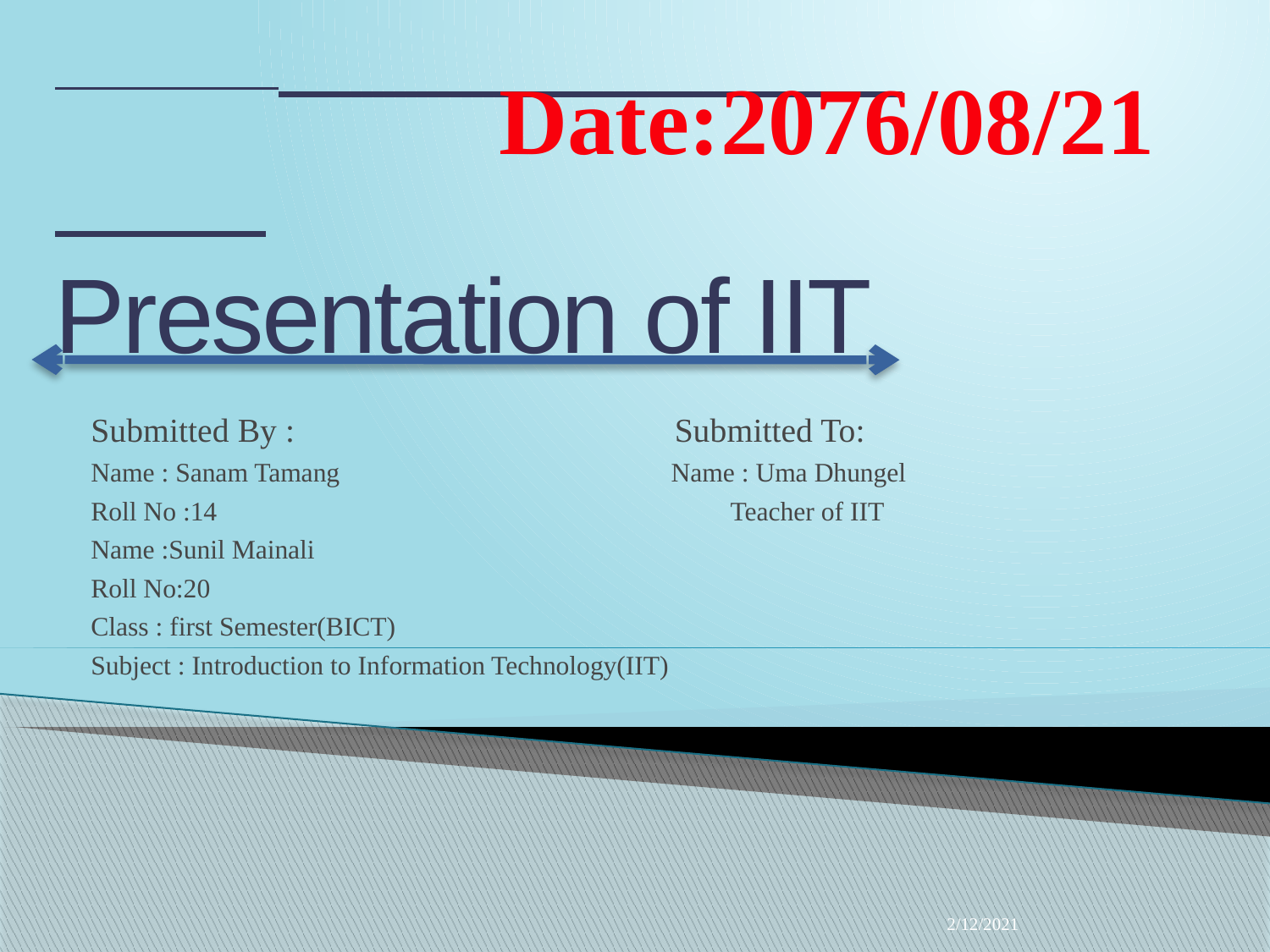

Date:2076/08/21
# Presentation of IIT
Submitted By :                                             Submitted To:
Name : Sanam Tamang                                                 Name : Uma Dhungel
Roll No :14                                                                            Teacher of IIT
Name :Sunil Mainali
Roll No:20
Class : first Semester(BICT)
Subject : Introduction to Information Technology(IIT)

2/12/2021